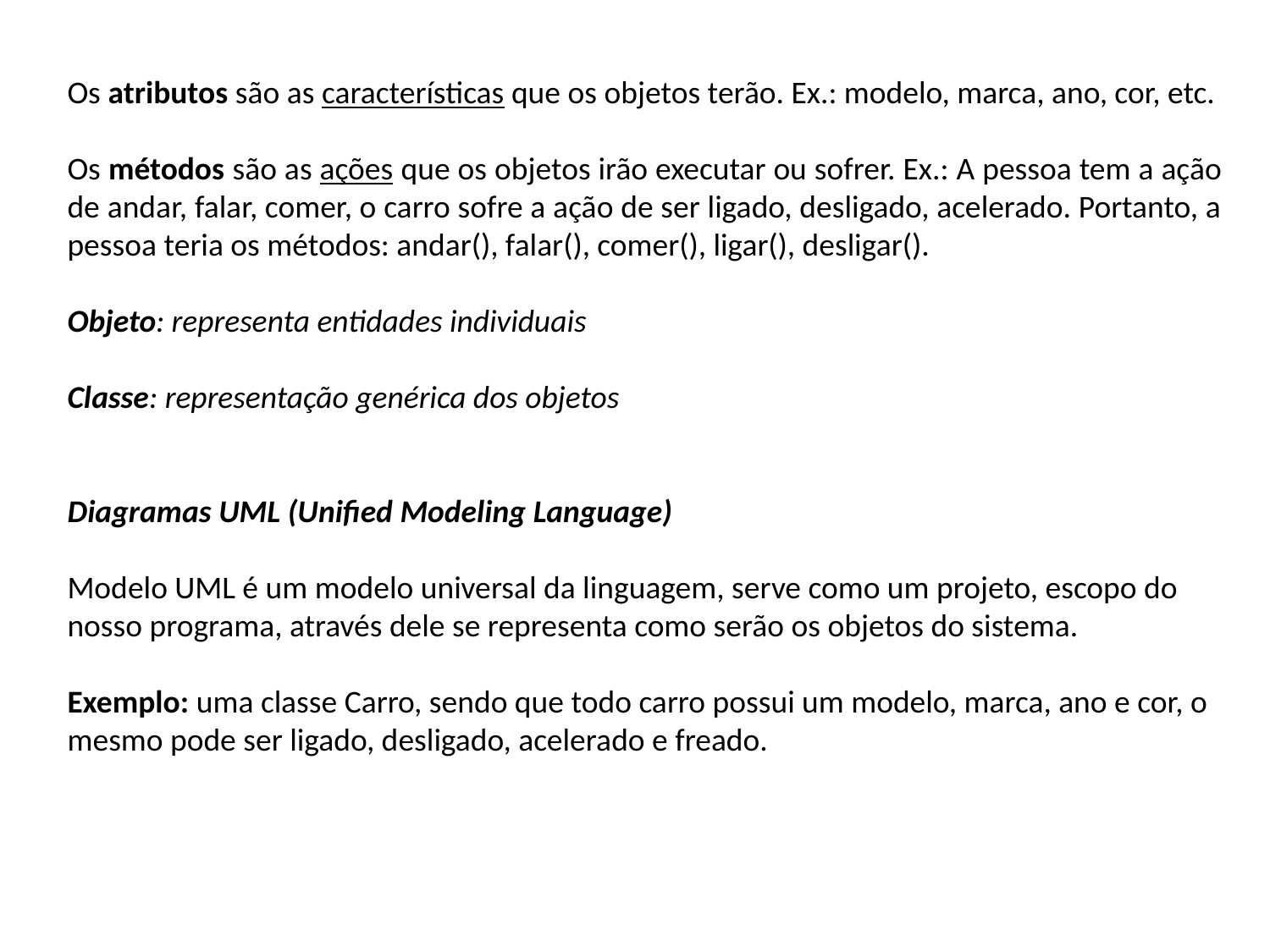

Os atributos são as características que os objetos terão. Ex.: modelo, marca, ano, cor, etc.

Os métodos são as ações que os objetos irão executar ou sofrer. Ex.: A pessoa tem a ação de andar, falar, comer, o carro sofre a ação de ser ligado, desligado, acelerado. Portanto, a pessoa teria os métodos: andar(), falar(), comer(), ligar(), desligar().

Objeto: representa entidades individuais

Classe: representação genérica dos objetos

Diagramas UML (Unified Modeling Language)

Modelo UML é um modelo universal da linguagem, serve como um projeto, escopo do nosso programa, através dele se representa como serão os objetos do sistema.

Exemplo: uma classe Carro, sendo que todo carro possui um modelo, marca, ano e cor, o mesmo pode ser ligado, desligado, acelerado e freado.